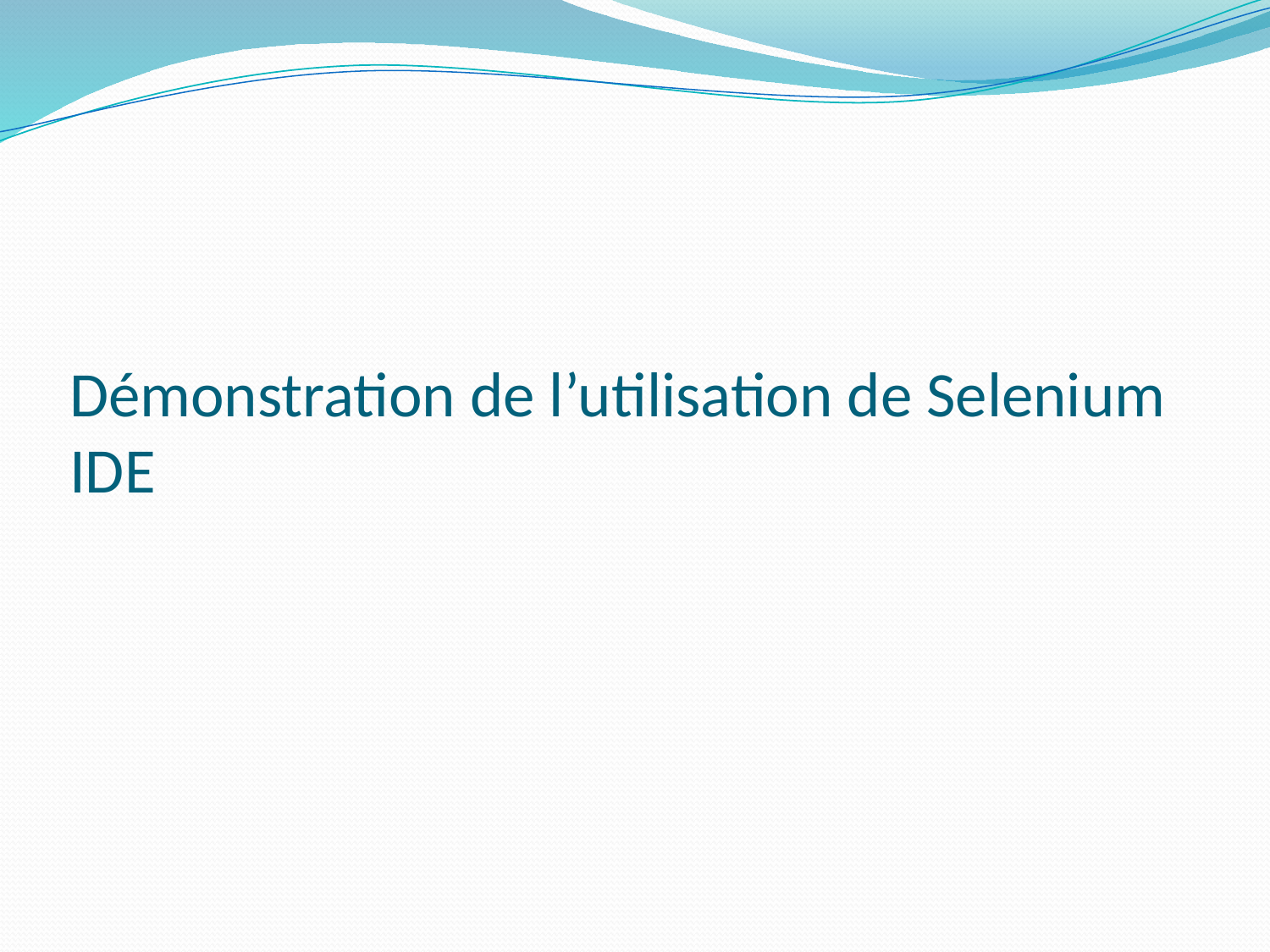

# Démonstration de l’utilisation de Selenium IDE